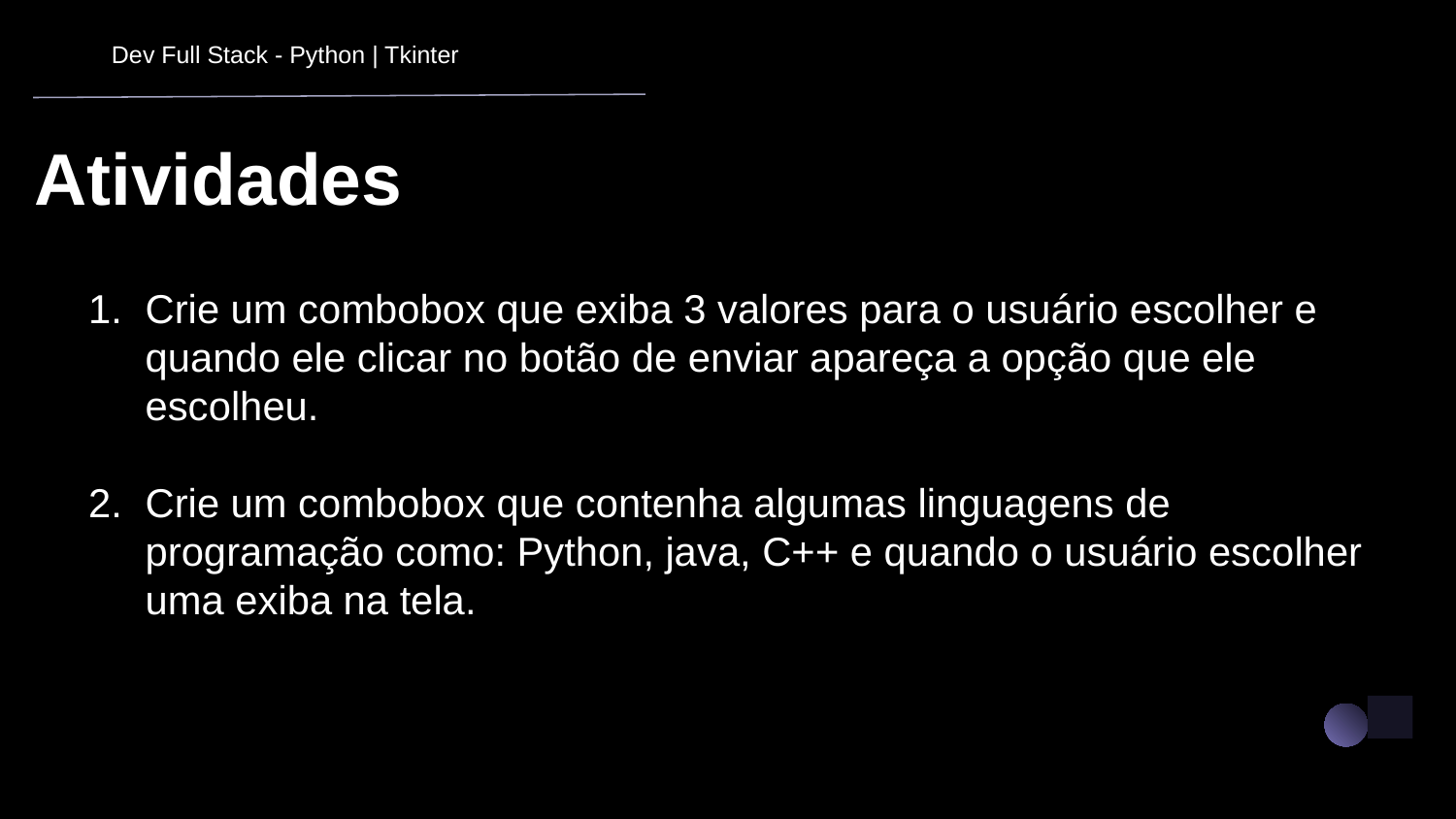

Dev Full Stack - Python | Tkinter
# Atividades
Crie um combobox que exiba 3 valores para o usuário escolher e quando ele clicar no botão de enviar apareça a opção que ele escolheu.

Crie um combobox que contenha algumas linguagens de programação como: Python, java, C++ e quando o usuário escolher uma exiba na tela.